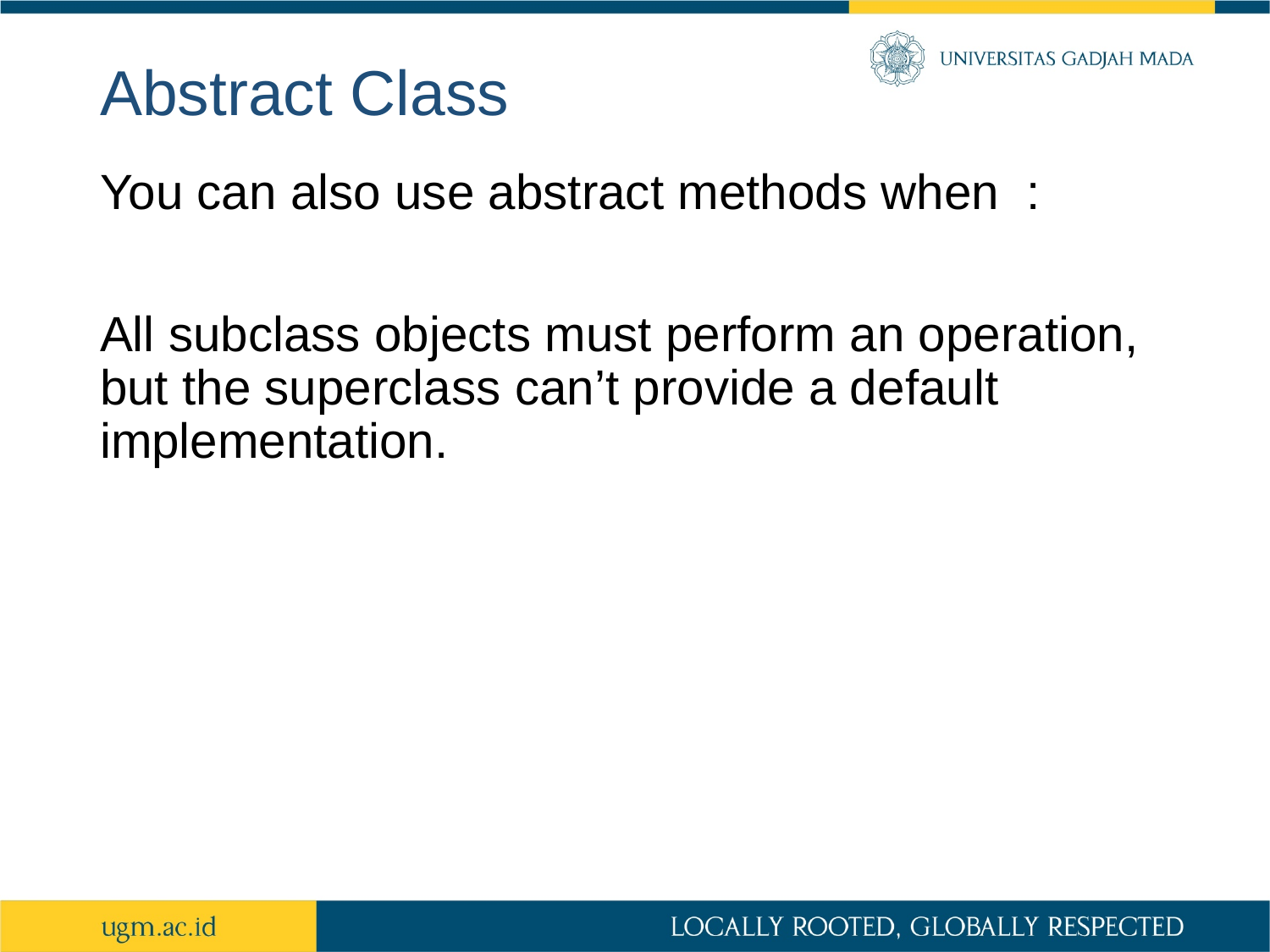

# Abstract Class
You can also use abstract methods when  :

All subclass objects must perform an operation, but the superclass can’t provide a default implementation.